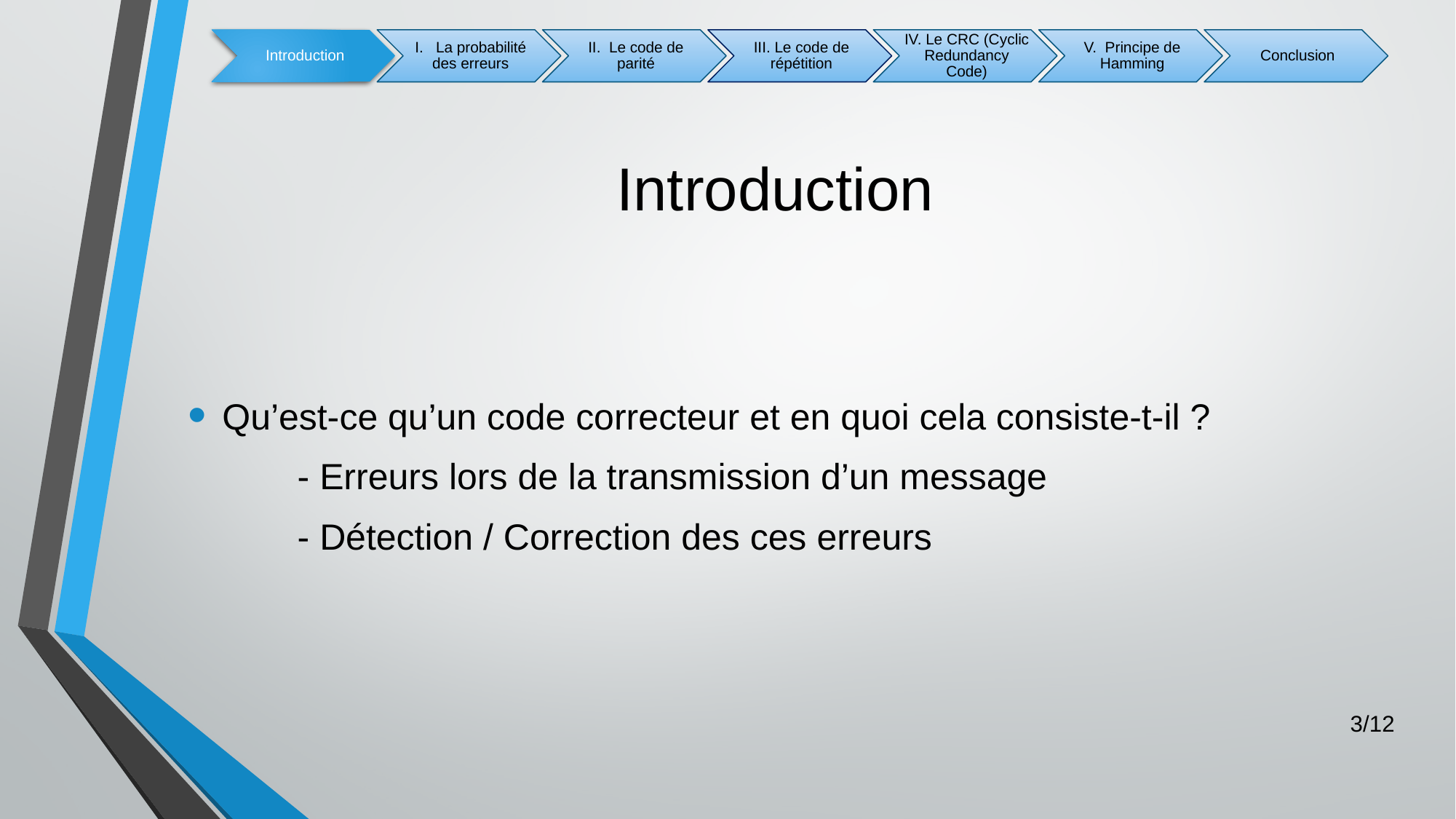

Introduction
I.   La probabilité des erreurs
II.  Le code de parité
III. Le code de répétition
IV. Le CRC (Cyclic Redundancy Code)
V.  Principe de Hamming
Conclusion
# Introduction
Qu’est-ce qu’un code correcteur et en quoi cela consiste-t-il ?
	- Erreurs lors de la transmission d’un message
	- Détection / Correction des ces erreurs

3/12